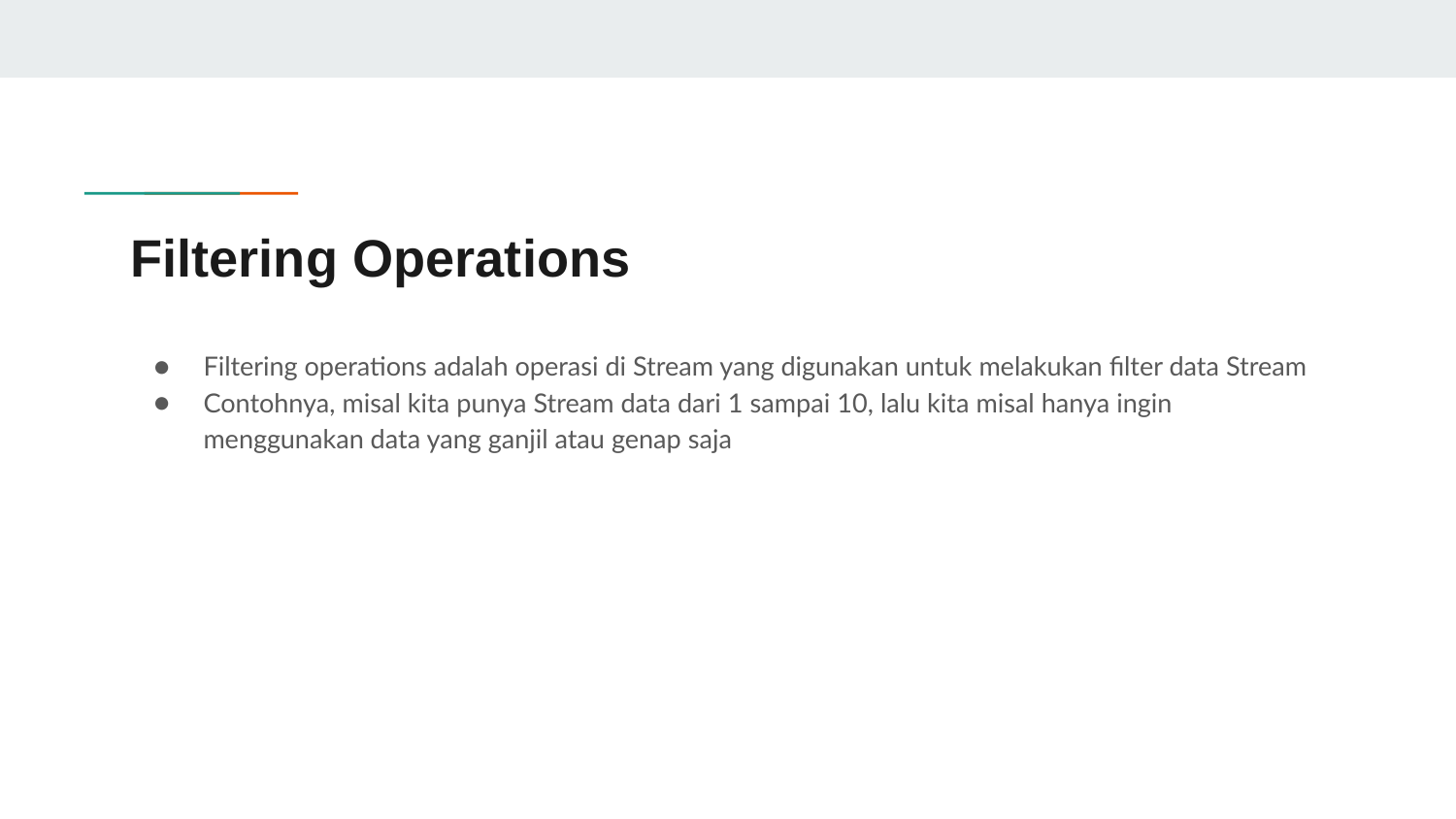

# Filtering Operations
Filtering operations adalah operasi di Stream yang digunakan untuk melakukan filter data Stream
Contohnya, misal kita punya Stream data dari 1 sampai 10, lalu kita misal hanya ingin menggunakan data yang ganjil atau genap saja